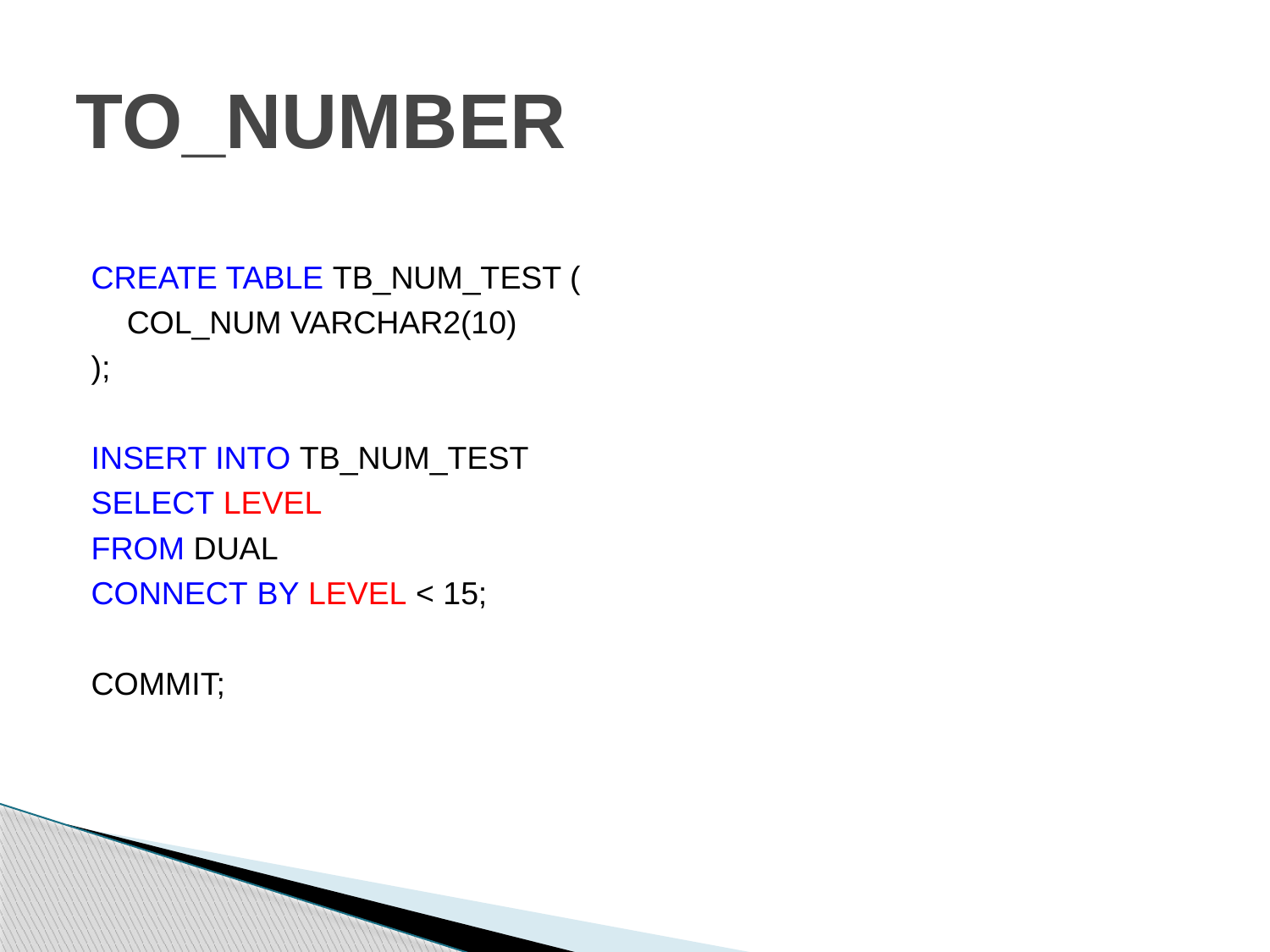

# TO_NUMBER

CREATE TABLE TB_NUM_TEST (
    COL_NUM VARCHAR2(10)
);

INSERT INTO TB_NUM_TEST
SELECT LEVEL
FROM DUAL
CONNECT BY LEVEL < 15;

COMMIT;